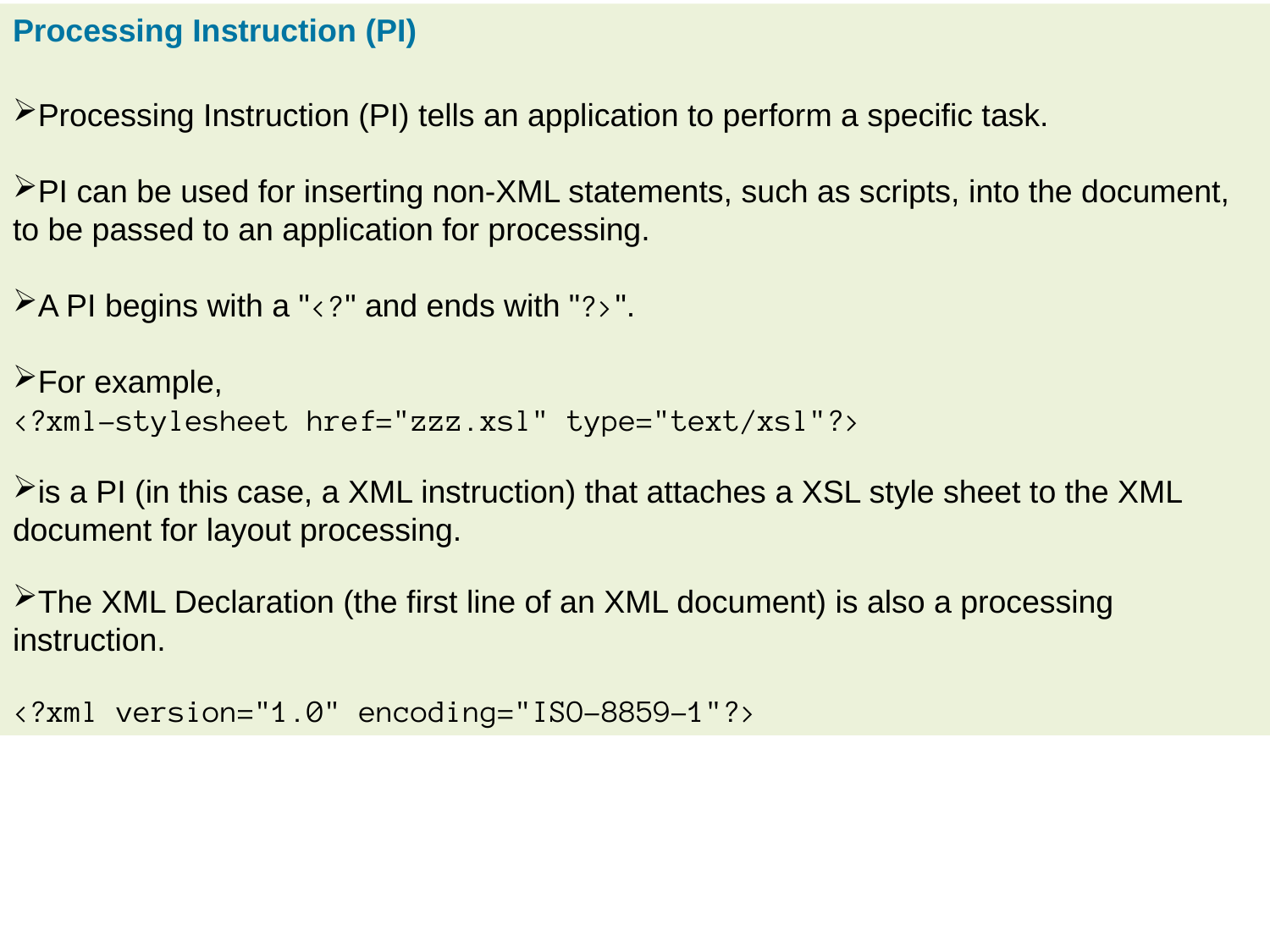

Processing Instruction (PI)

Processing Instruction (PI) tells an application to perform a specific task.

PI can be used for inserting non-XML statements, such as scripts, into the document, to be passed to an application for processing.

A PI begins with a "<?" and ends with "?>".

For example,
<?xml-stylesheet href="zzz.xsl" type="text/xsl"?>

is a PI (in this case, a XML instruction) that attaches a XSL style sheet to the XML document for layout processing.

The XML Declaration (the first line of an XML document) is also a processing instruction.

<?xml version="1.0" encoding="ISO-8859-1"?>